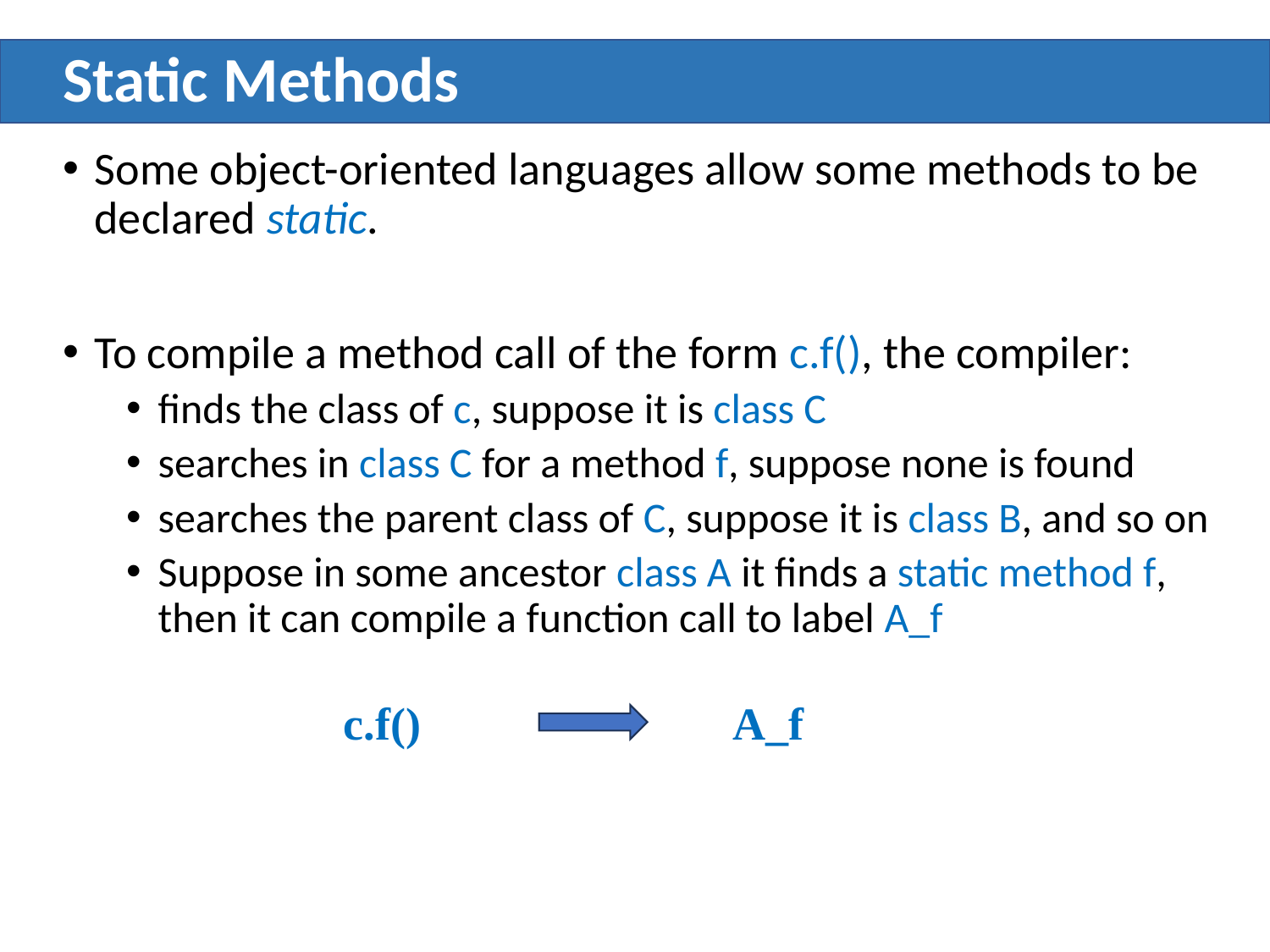

# Static Methods
Some object-oriented languages allow some methods to be declared static.

To compile a method call of the form c.f(), the compiler:
finds the class of c, suppose it is class C
searches in class C for a method f, suppose none is found
searches the parent class of C, suppose it is class B, and so on
Suppose in some ancestor class A it finds a static method f, then it can compile a function call to label A_f
c.f()
A_f